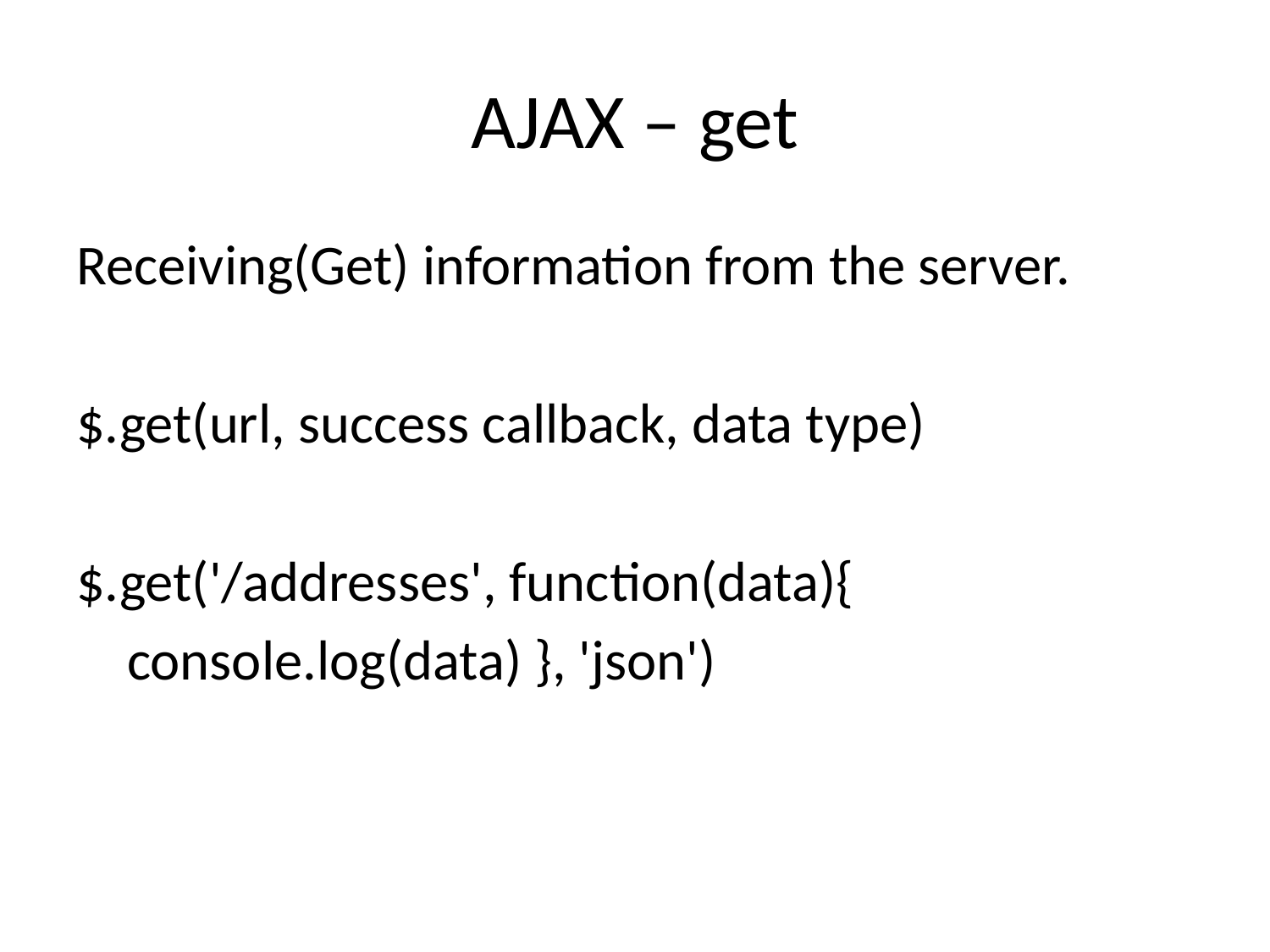

# AJAX – get
Receiving(Get) information from the server.

$.get(url, success callback, data type)

$.get('/addresses', function(data){
    console.log(data) }, 'json')